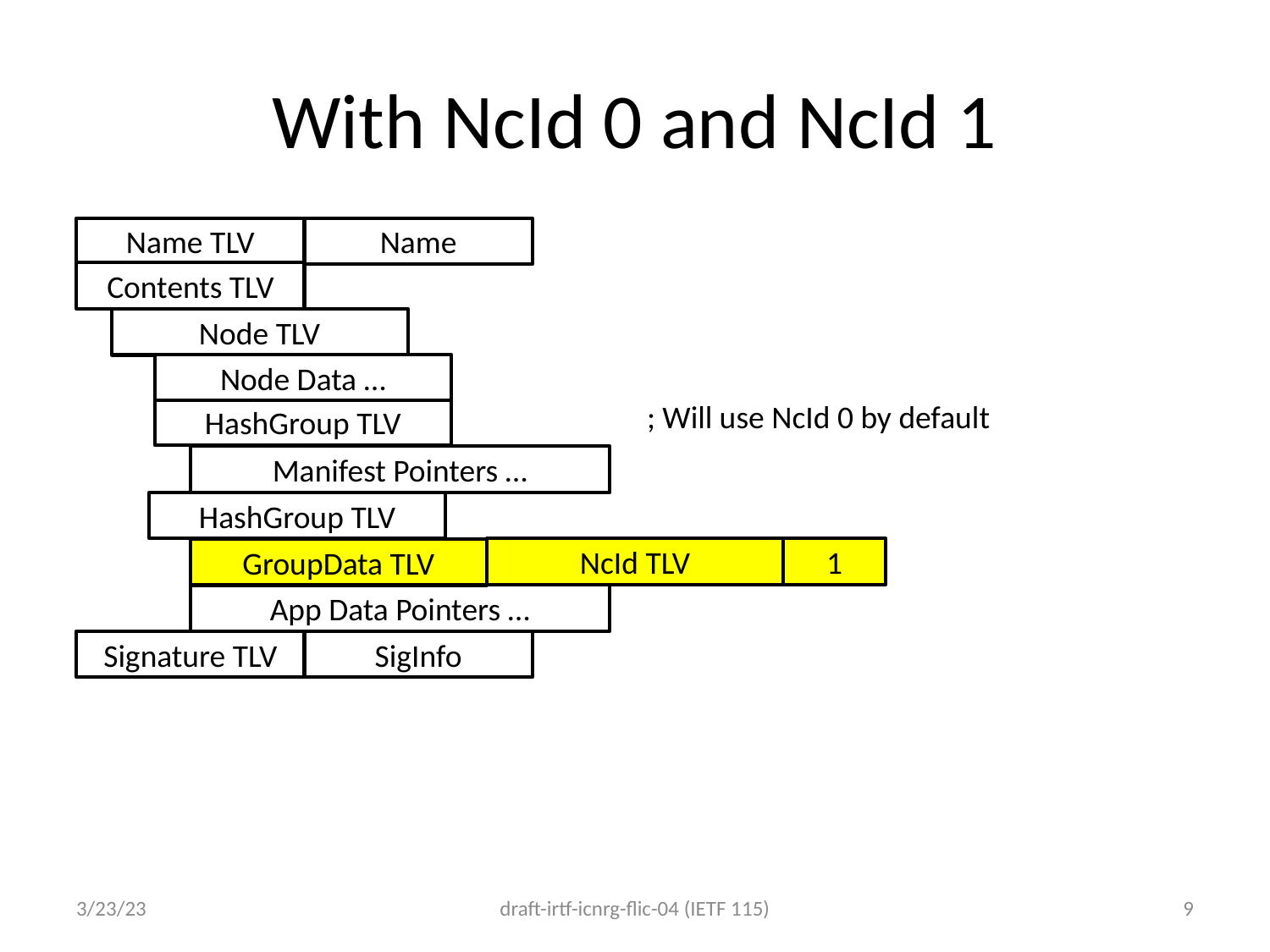

# With NcId 0 and NcId 1
Name
Name TLV
Contents TLV
Node TLV
Node Data …
; Will use NcId 0 by default
HashGroup TLV
Manifest Pointers …
HashGroup TLV
NcId TLV
1
GroupData TLV
App Data Pointers …
SigInfo
Signature TLV
3/23/23
draft-irtf-icnrg-flic-04 (IETF 115)
9